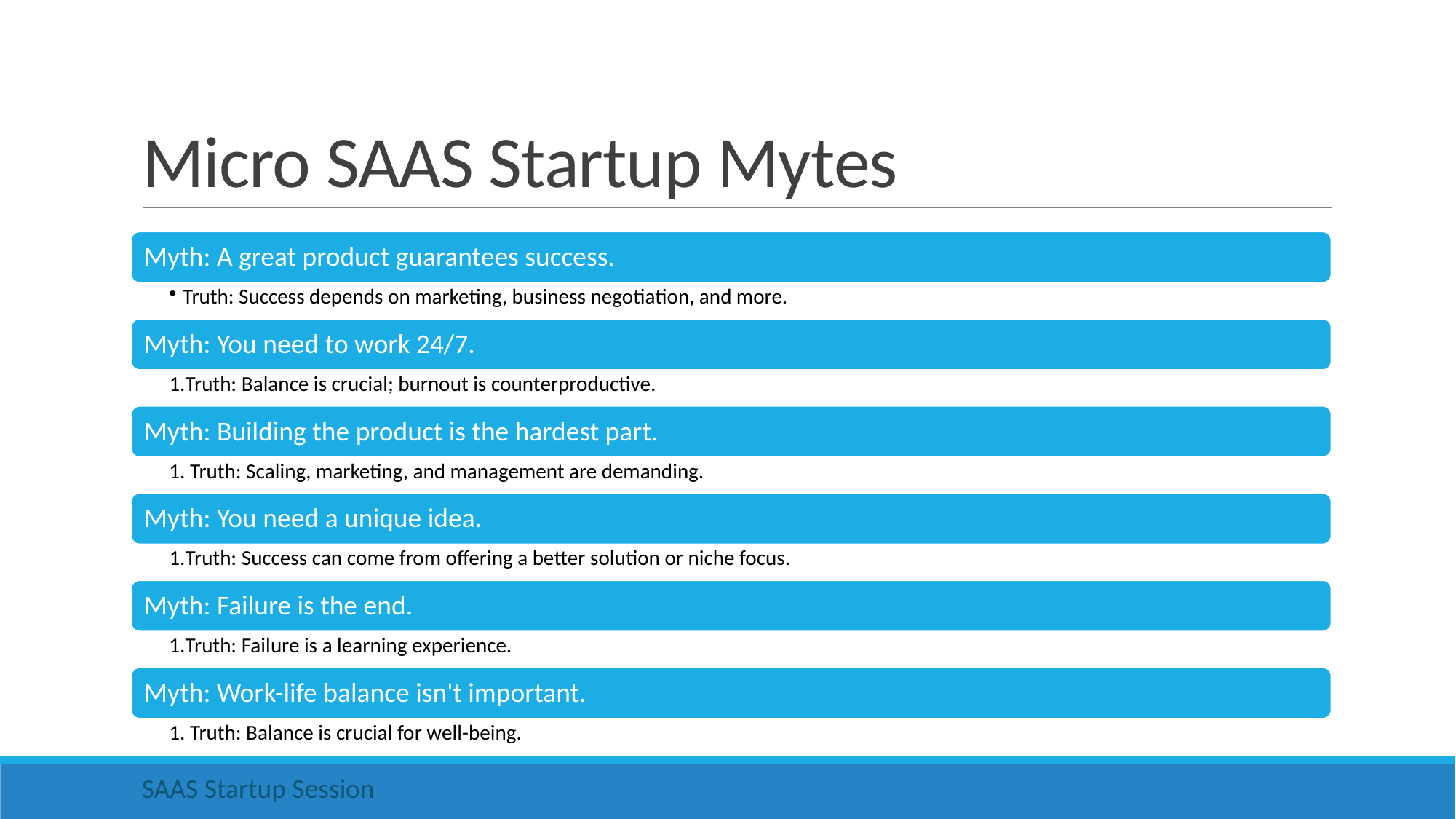

# Micro SAAS Startup Mytes
Myth: A great product guarantees success.
Truth: Success depends on marketing, business negotiation, and more.
Myth: You need to work 24/7.
Truth: Balance is crucial; burnout is counterproductive.
Myth: Building the product is the hardest part.
 Truth: Scaling, marketing, and management are demanding.
Myth: You need a unique idea.
Truth: Success can come from offering a better solution or niche focus.
Myth: Failure is the end.
Truth: Failure is a learning experience.
Myth: Work-life balance isn't important.
 Truth: Balance is crucial for well-being.
SAAS Startup Session